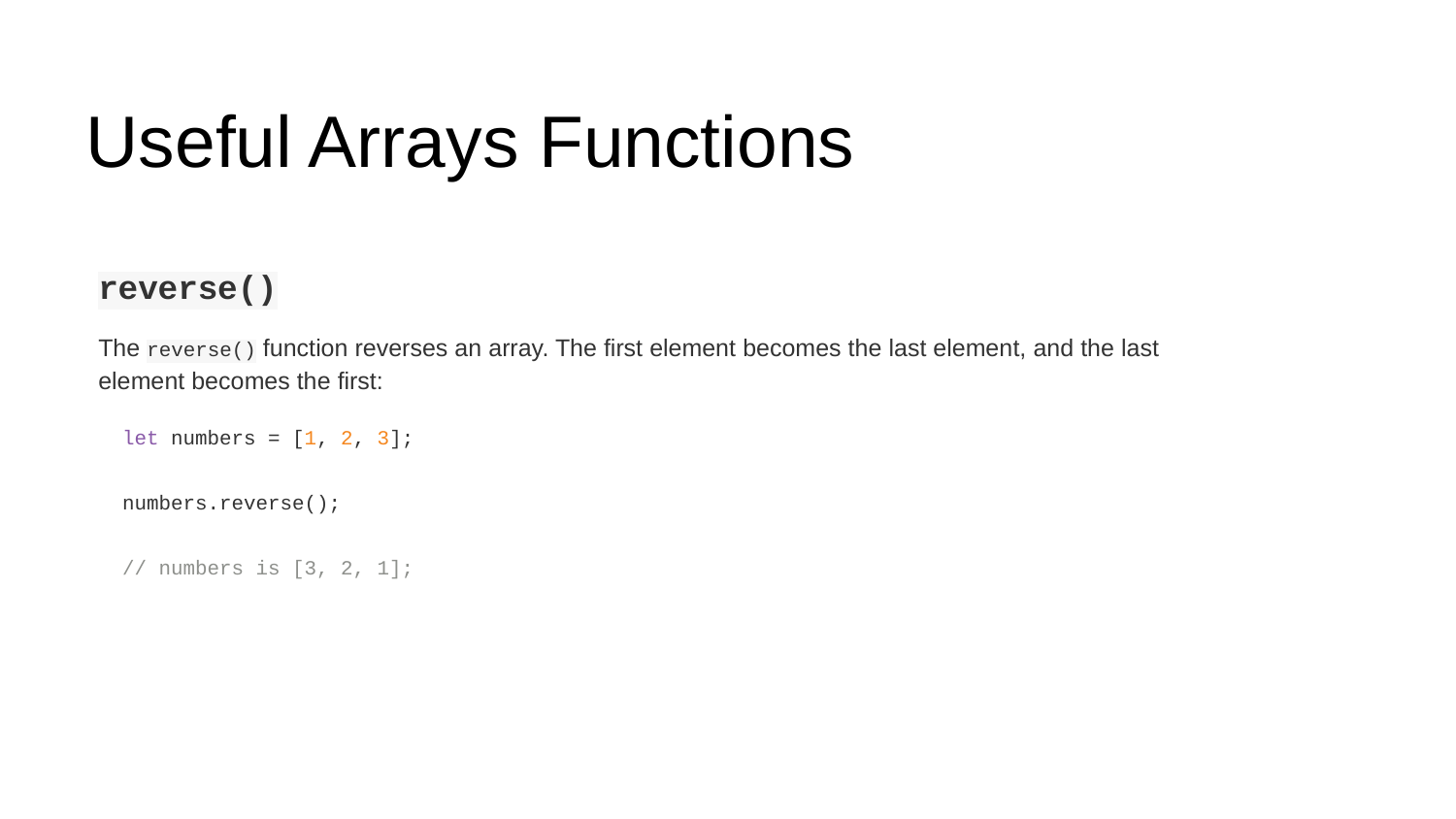

Useful Arrays Functions
reverse()
The reverse() function reverses an array. The first element becomes the last element, and the last element becomes the first:
let numbers = [1, 2, 3];
numbers.reverse();
// numbers is [3, 2, 1];